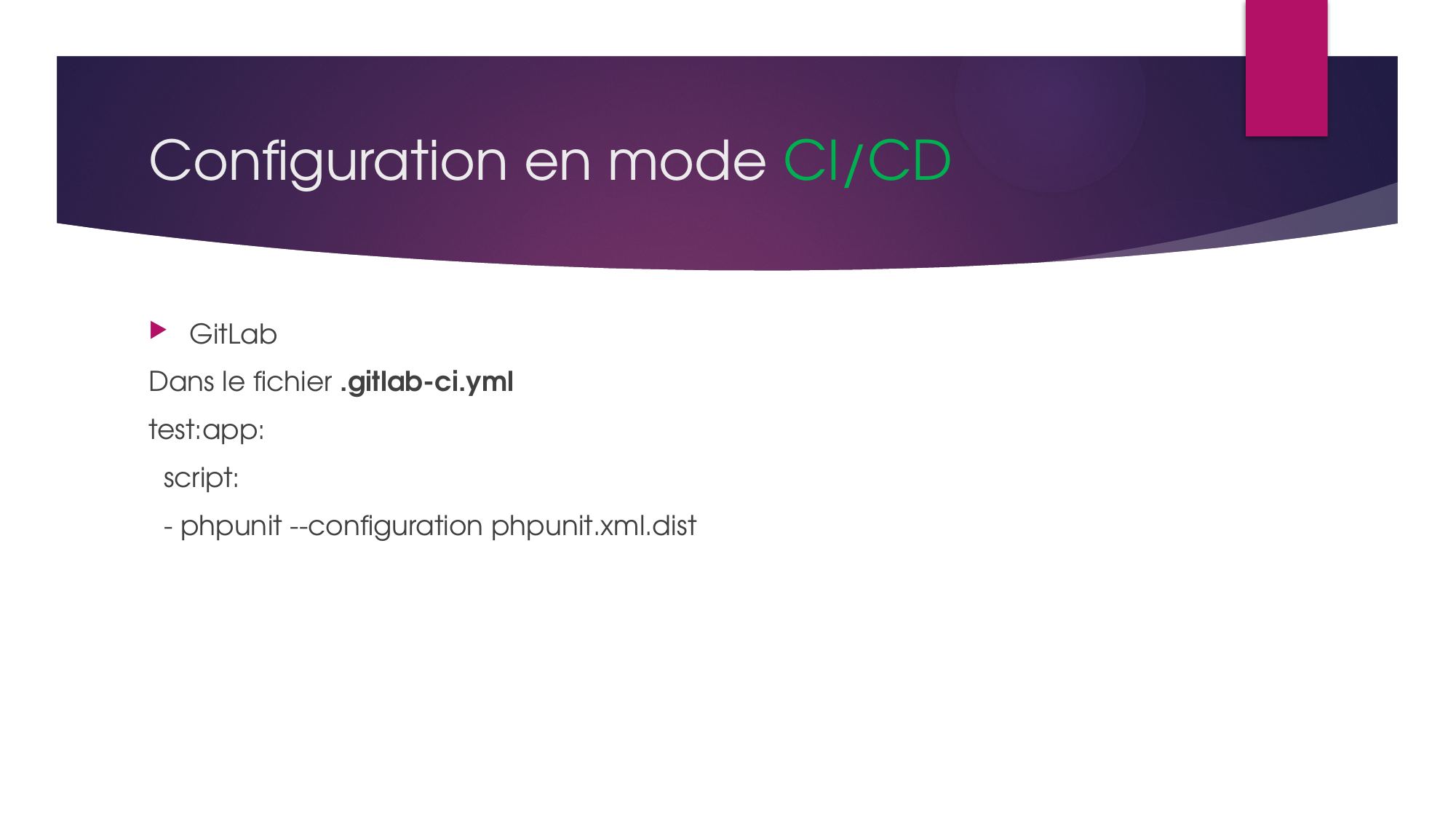

# Configuration en mode CI/CD
GitLab
Dans le fichier .gitlab-ci.yml
test:app:
  script:
  - phpunit --configuration phpunit.xml.dist